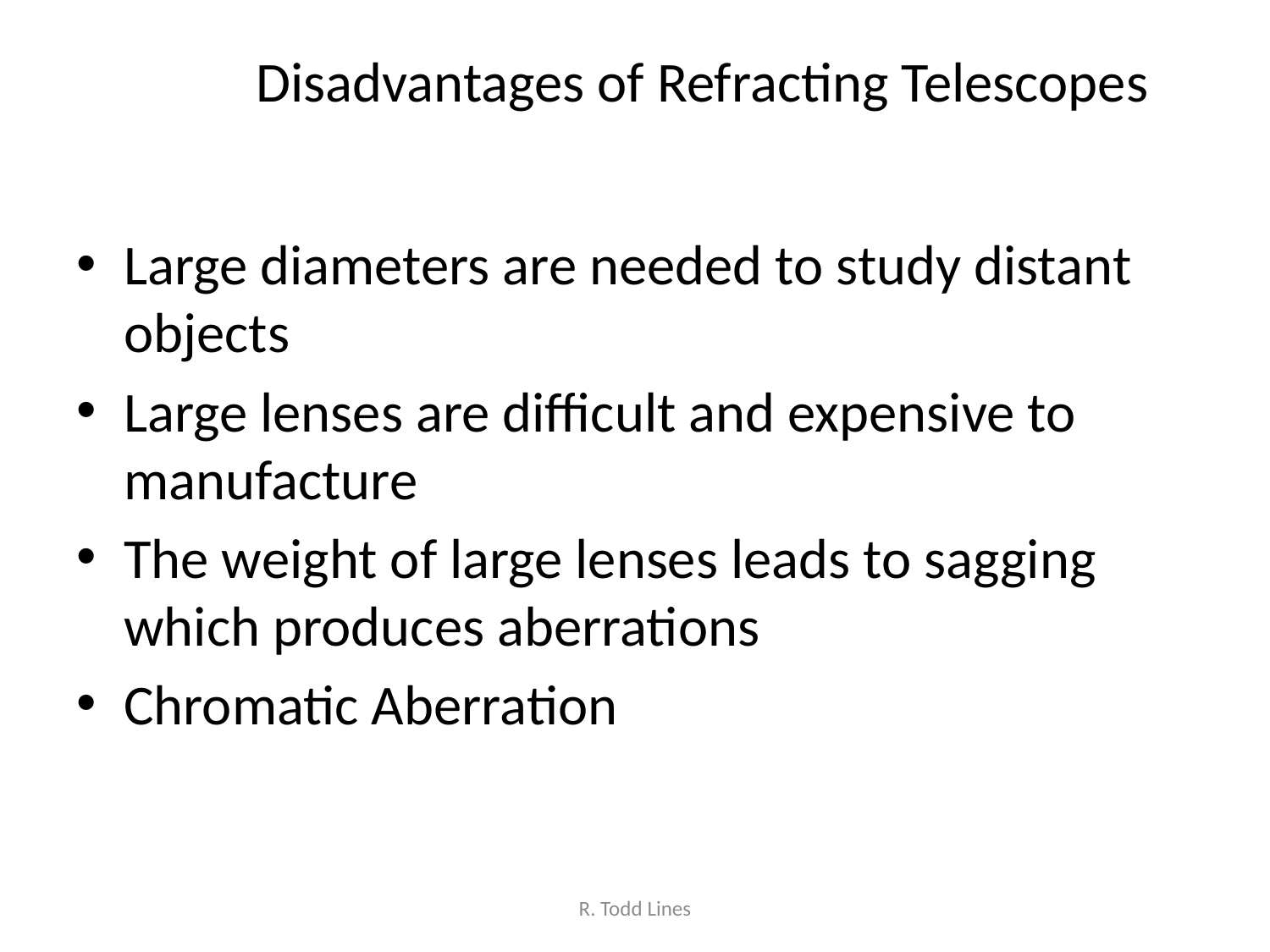

# Disadvantages of Refracting Telescopes
Large diameters are needed to study distant objects
Large lenses are difficult and expensive to manufacture
The weight of large lenses leads to sagging which produces aberrations
Chromatic Aberration
R. Todd Lines